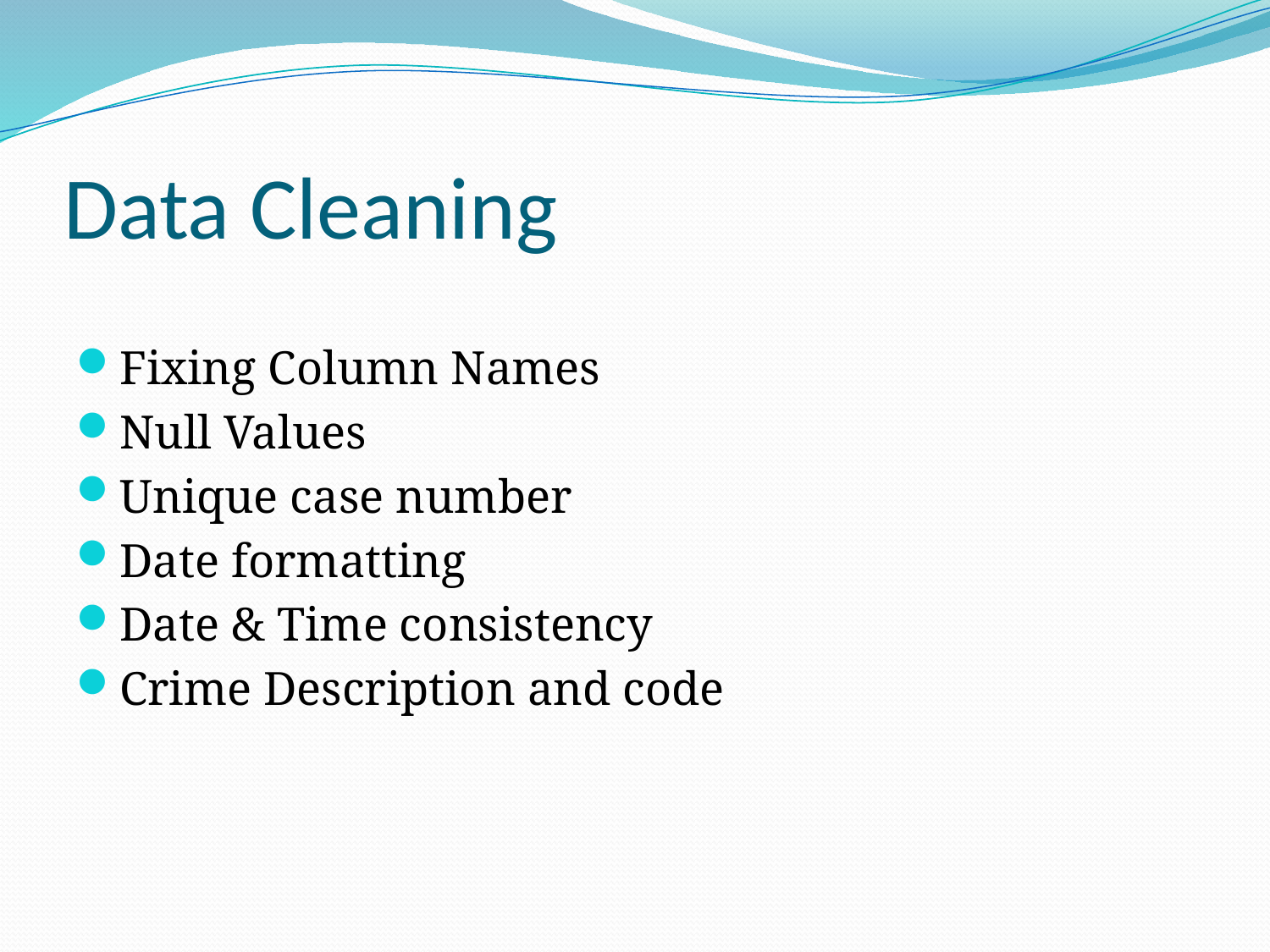

# Data Cleaning

Fixing Column Names
Null Values
Unique case number
Date formatting
Date & Time consistency
Crime Description and code